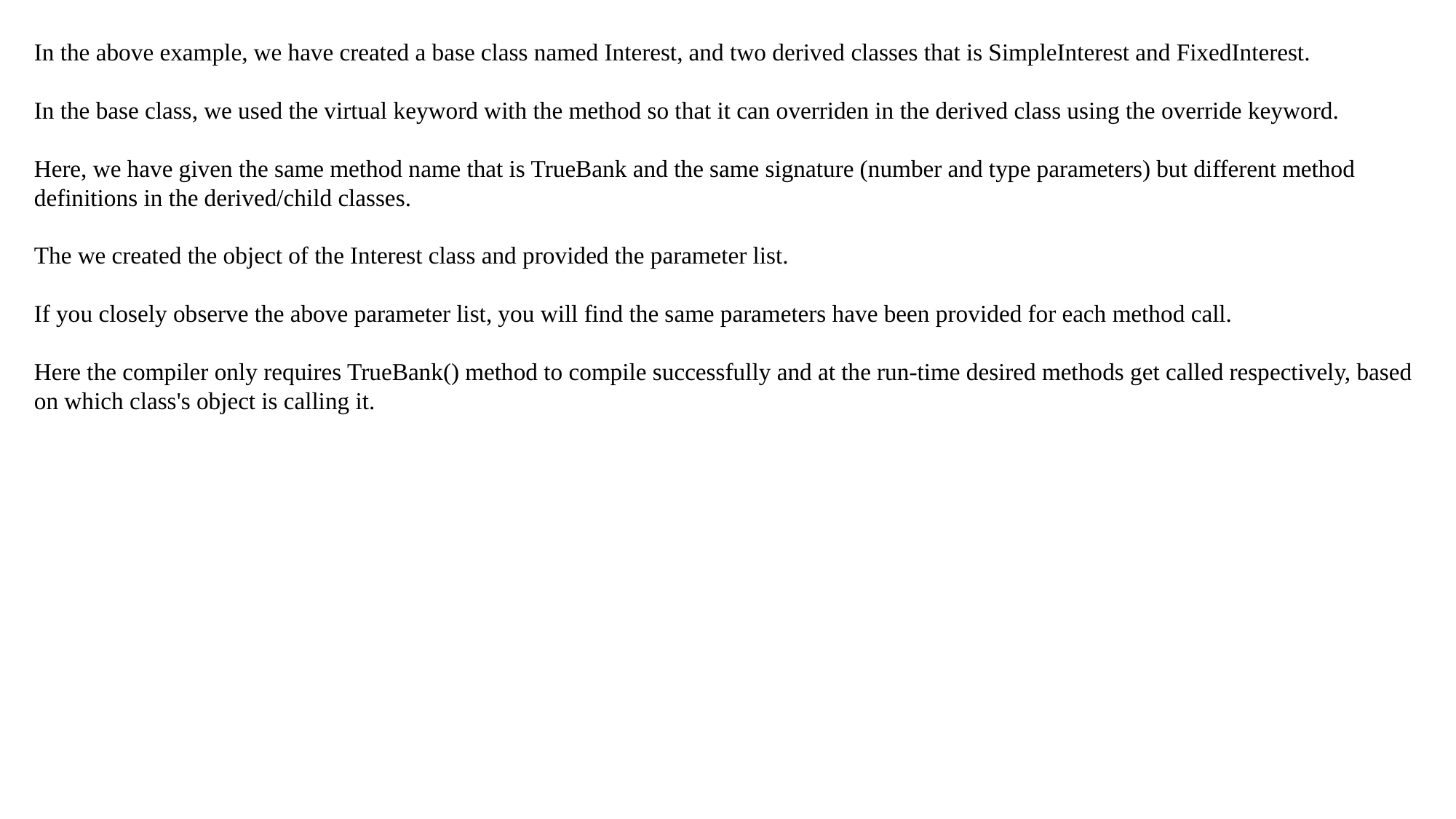

In the above example, we have created a base class named Interest, and two derived classes that is SimpleInterest and FixedInterest.

In the base class, we used the virtual keyword with the method so that it can overriden in the derived class using the override keyword.

Here, we have given the same method name that is TrueBank and the same signature (number and type parameters) but different method definitions in the derived/child classes.

The we created the object of the Interest class and provided the parameter list.

If you closely observe the above parameter list, you will find the same parameters have been provided for each method call.

Here the compiler only requires TrueBank() method to compile successfully and at the run-time desired methods get called respectively, based on which class's object is calling it.